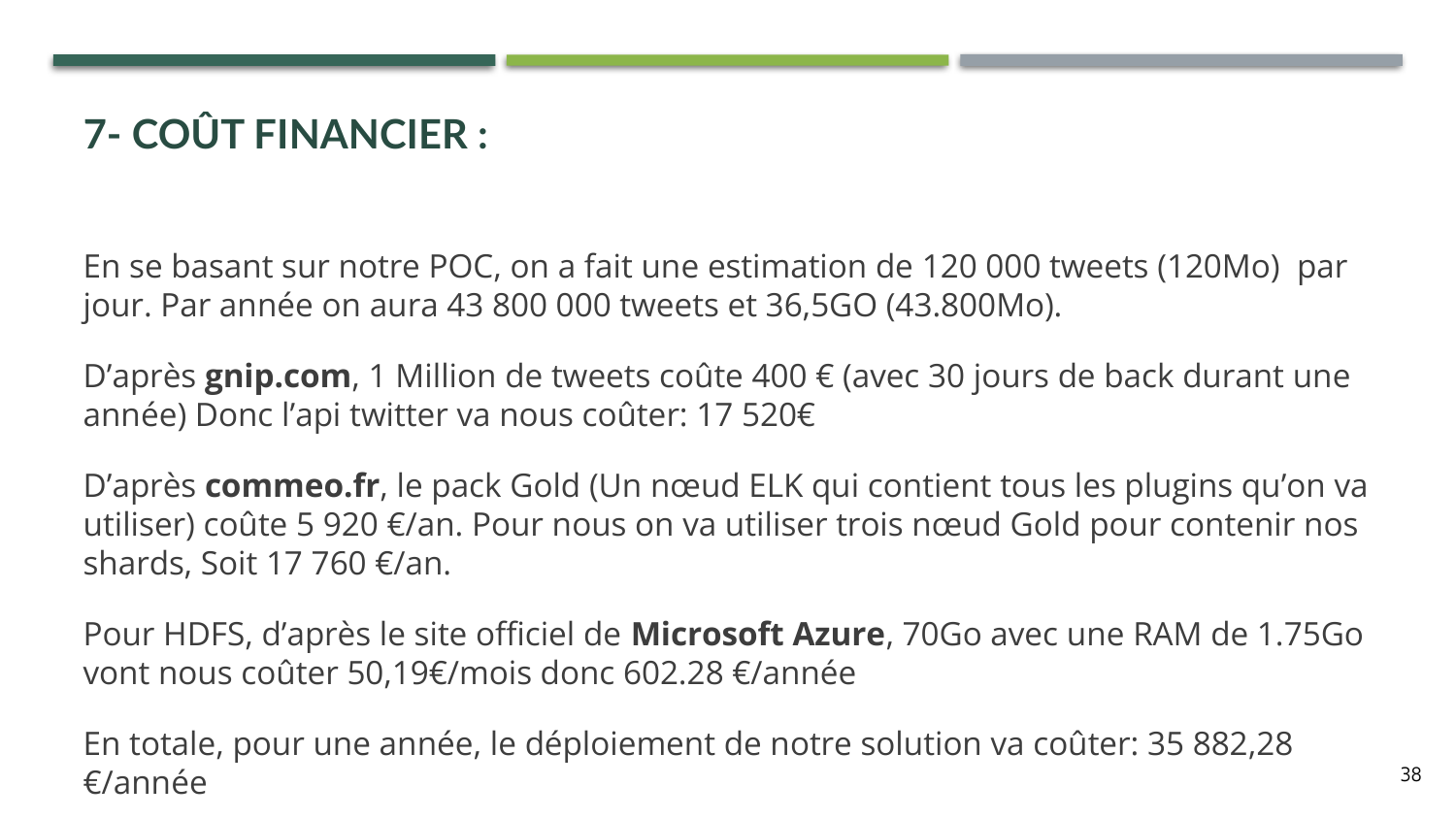

# 7- COÛT Financier :
En se basant sur notre POC, on a fait une estimation de 120 000 tweets (120Mo)  par jour. Par année on aura 43 800 000 tweets et 36,5GO (43.800Mo).
D’après gnip.com, 1 Million de tweets coûte 400 € (avec 30 jours de back durant une année) Donc l’api twitter va nous coûter: 17 520€
D’après commeo.fr, le pack Gold (Un nœud ELK qui contient tous les plugins qu’on va utiliser) coûte 5 920 €/an. Pour nous on va utiliser trois nœud Gold pour contenir nos shards, Soit 17 760 €/an.
Pour HDFS, d’après le site officiel de Microsoft Azure, 70Go avec une RAM de 1.75Go vont nous coûter 50,19€/mois donc 602.28 €/année
En totale, pour une année, le déploiement de notre solution va coûter: 35 882,28 €/année
38